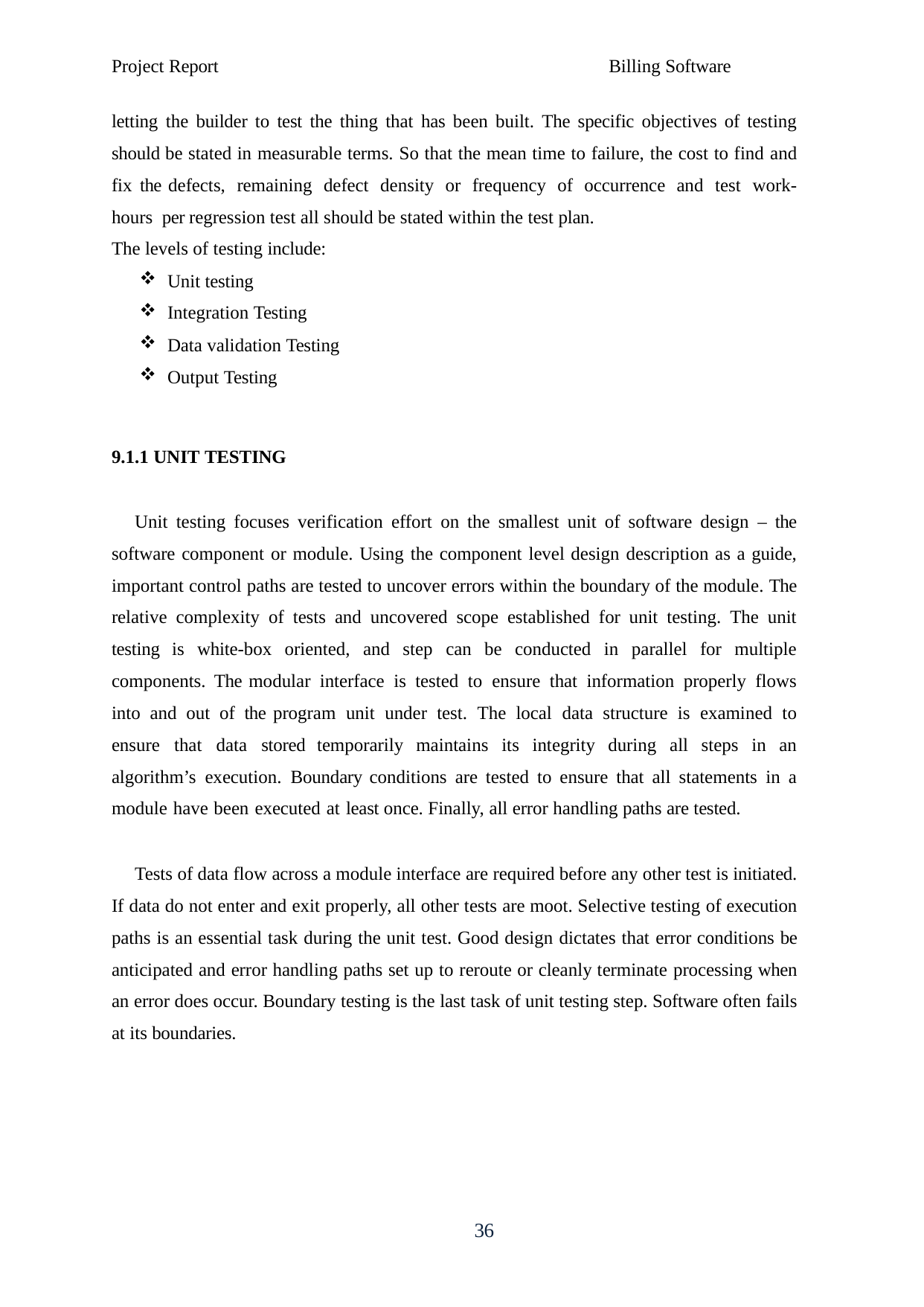

Project Report	Billing Software

letting the builder to test the thing that has been built. The specific objectives of testing should be stated in measurable terms. So that the mean time to failure, the cost to find and fix the defects, remaining defect density or frequency of occurrence and test work-hours per regression test all should be stated within the test plan.
The levels of testing include:
Unit testing
Integration Testing
Data validation Testing
Output Testing

9.1.1 UNIT TESTING

Unit testing focuses verification effort on the smallest unit of software design – the software component or module. Using the component level design description as a guide, important control paths are tested to uncover errors within the boundary of the module. The relative complexity of tests and uncovered scope established for unit testing. The unit testing is white-box oriented, and step can be conducted in parallel for multiple components. The modular interface is tested to ensure that information properly flows into and out of the program unit under test. The local data structure is examined to ensure that data stored temporarily maintains its integrity during all steps in an algorithm’s execution. Boundary conditions are tested to ensure that all statements in a module have been executed at least once. Finally, all error handling paths are tested.

Tests of data flow across a module interface are required before any other test is initiated. If data do not enter and exit properly, all other tests are moot. Selective testing of execution paths is an essential task during the unit test. Good design dictates that error conditions be anticipated and error handling paths set up to reroute or cleanly terminate processing when an error does occur. Boundary testing is the last task of unit testing step. Software often fails at its boundaries.
36